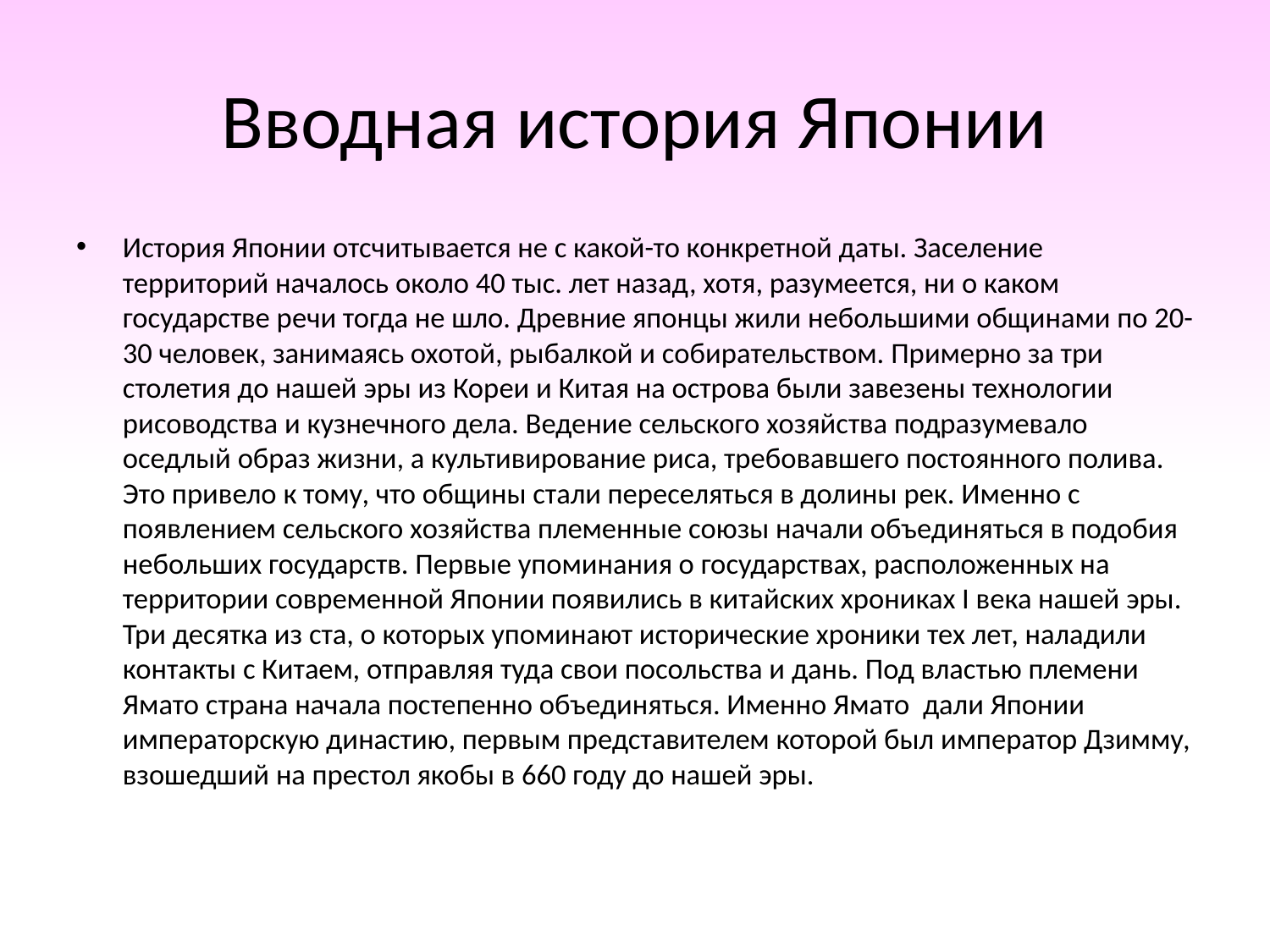

# Вводная история Японии
История Японии отсчитывается не с какой-то конкретной даты. Заселение территорий началось около 40 тыс. лет назад, хотя, разумеется, ни о каком государстве речи тогда не шло. Древние японцы жили небольшими общинами по 20-30 человек, занимаясь охотой, рыбалкой и собирательством. Примерно за три столетия до нашей эры из Кореи и Китая на острова были завезены технологии рисоводства и кузнечного дела. Ведение сельского хозяйства подразумевало оседлый образ жизни, а культивирование риса, требовавшего постоянного полива. Это привело к тому, что общины стали переселяться в долины рек. Именно с появлением сельского хозяйства племенные союзы начали объединяться в подобия небольших государств. Первые упоминания о государствах, расположенных на территории современной Японии появились в китайских хрониках I века нашей эры. Три десятка из ста, о которых упоминают исторические хроники тех лет, наладили контакты с Китаем, отправляя туда свои посольства и дань. Под властью племени Ямато страна начала постепенно объединяться. Именно Ямато  дали Японии императорскую династию, первым представителем которой был император Дзимму, взошедший на престол якобы в 660 году до нашей эры.